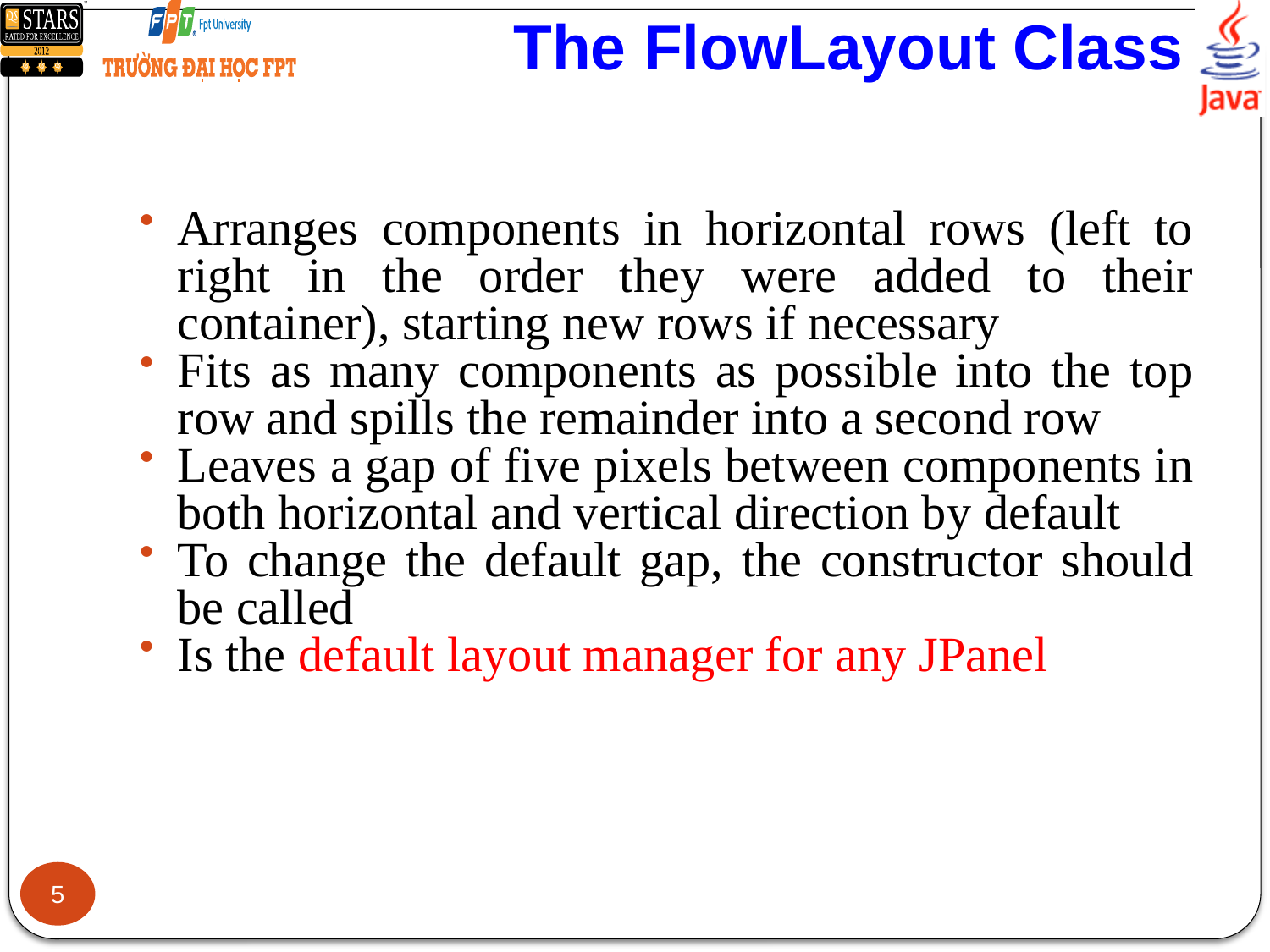

# The FlowLayout Class
Arranges components in horizontal rows (left to right in the order they were added to their container), starting new rows if necessary
Fits as many components as possible into the top row and spills the remainder into a second row
Leaves a gap of five pixels between components in both horizontal and vertical direction by default
To change the default gap, the constructor should be called
Is the default layout manager for any JPanel

5